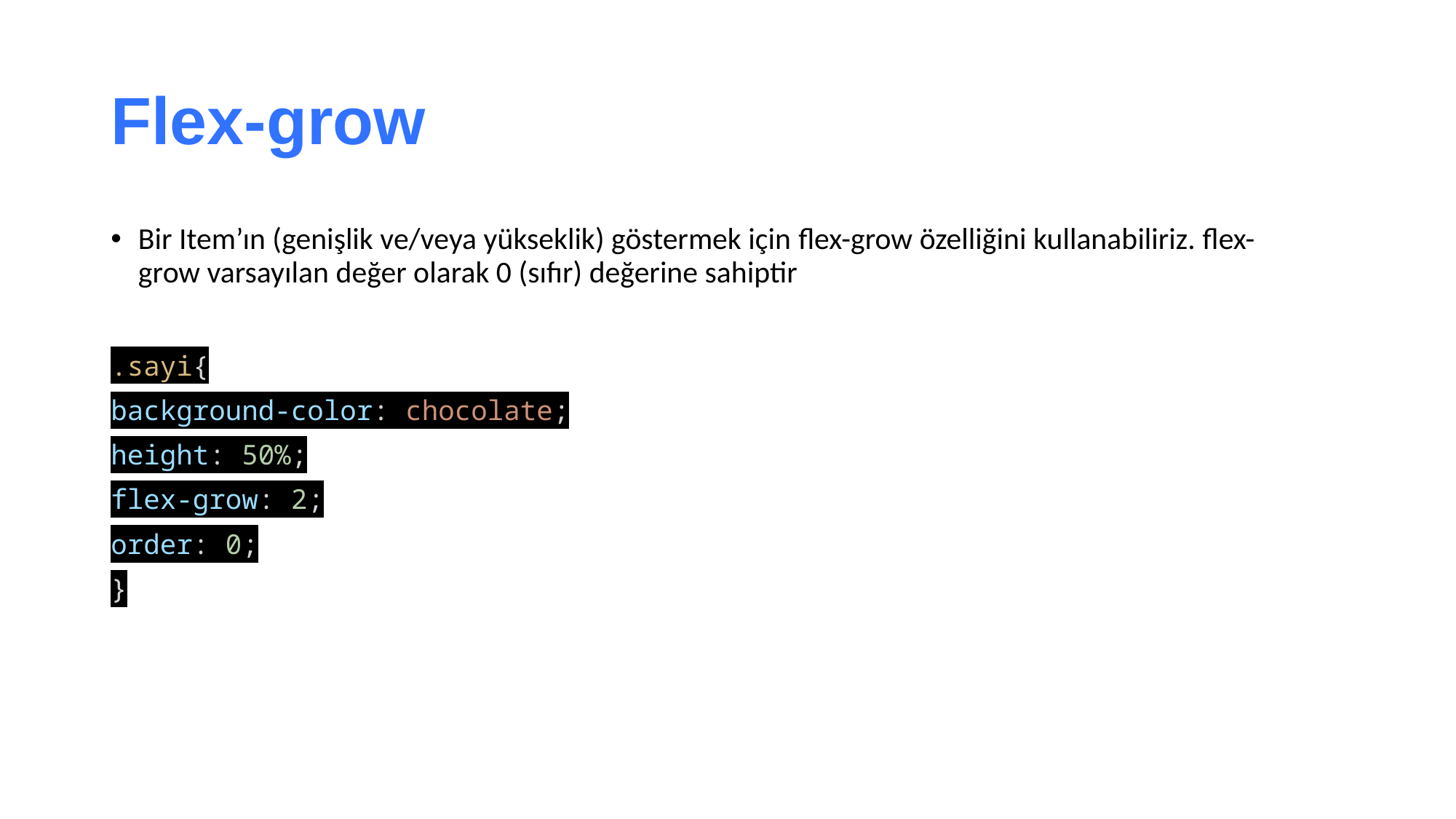

# Flex-grow
Bir Item’ın (genişlik ve/veya yükseklik) göstermek için flex-grow özelliğini kullanabiliriz. flex-grow varsayılan değer olarak 0 (sıfır) değerine sahiptir

.sayi{
background-color: chocolate;
height: 50%;
flex-grow: 2;
order: 0;
}